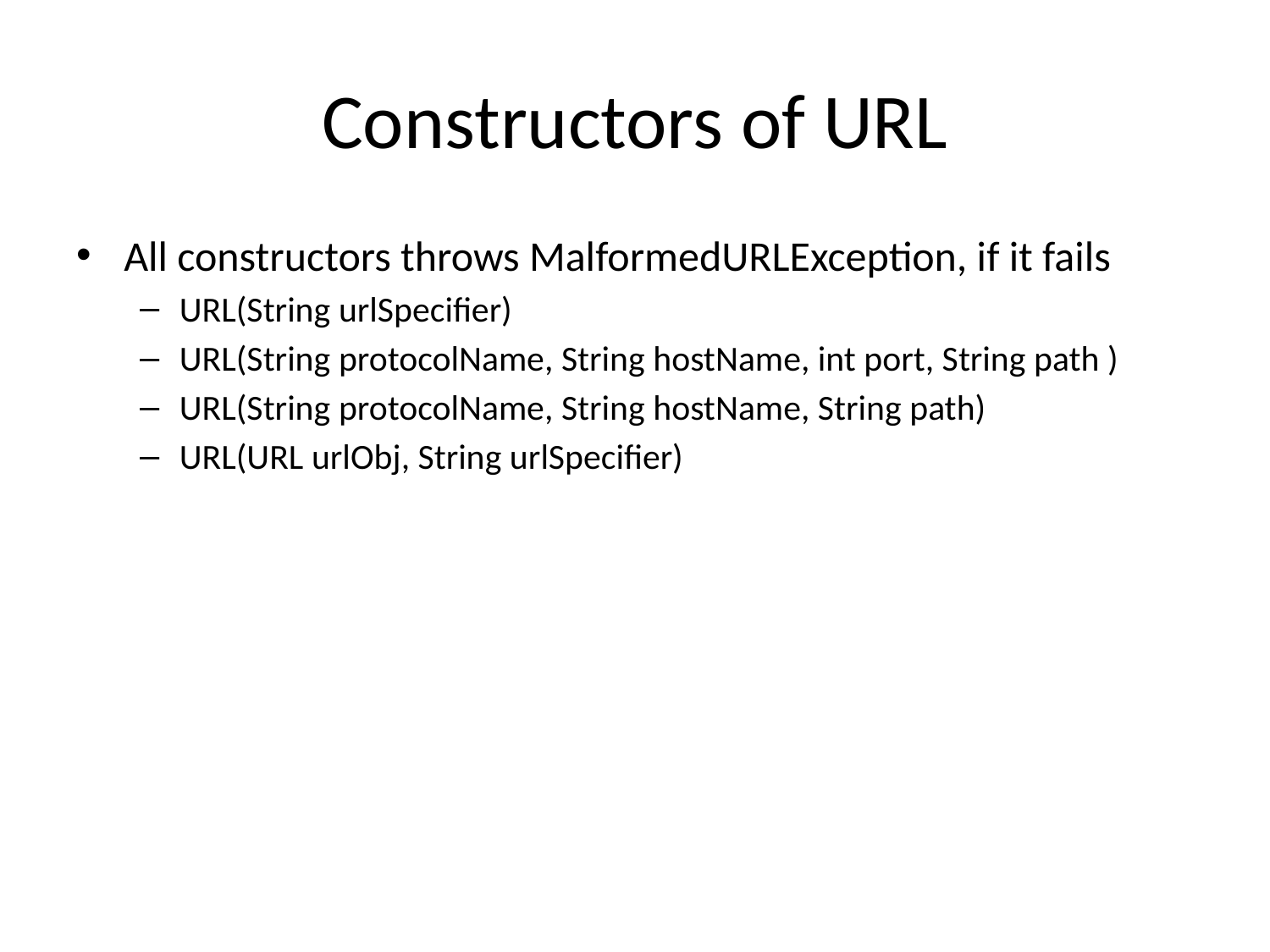

# Constructors of URL
All constructors throws MalformedURLException, if it fails
URL(String urlSpecifier)
URL(String protocolName, String hostName, int port, String path )
URL(String protocolName, String hostName, String path)
URL(URL urlObj, String urlSpecifier)